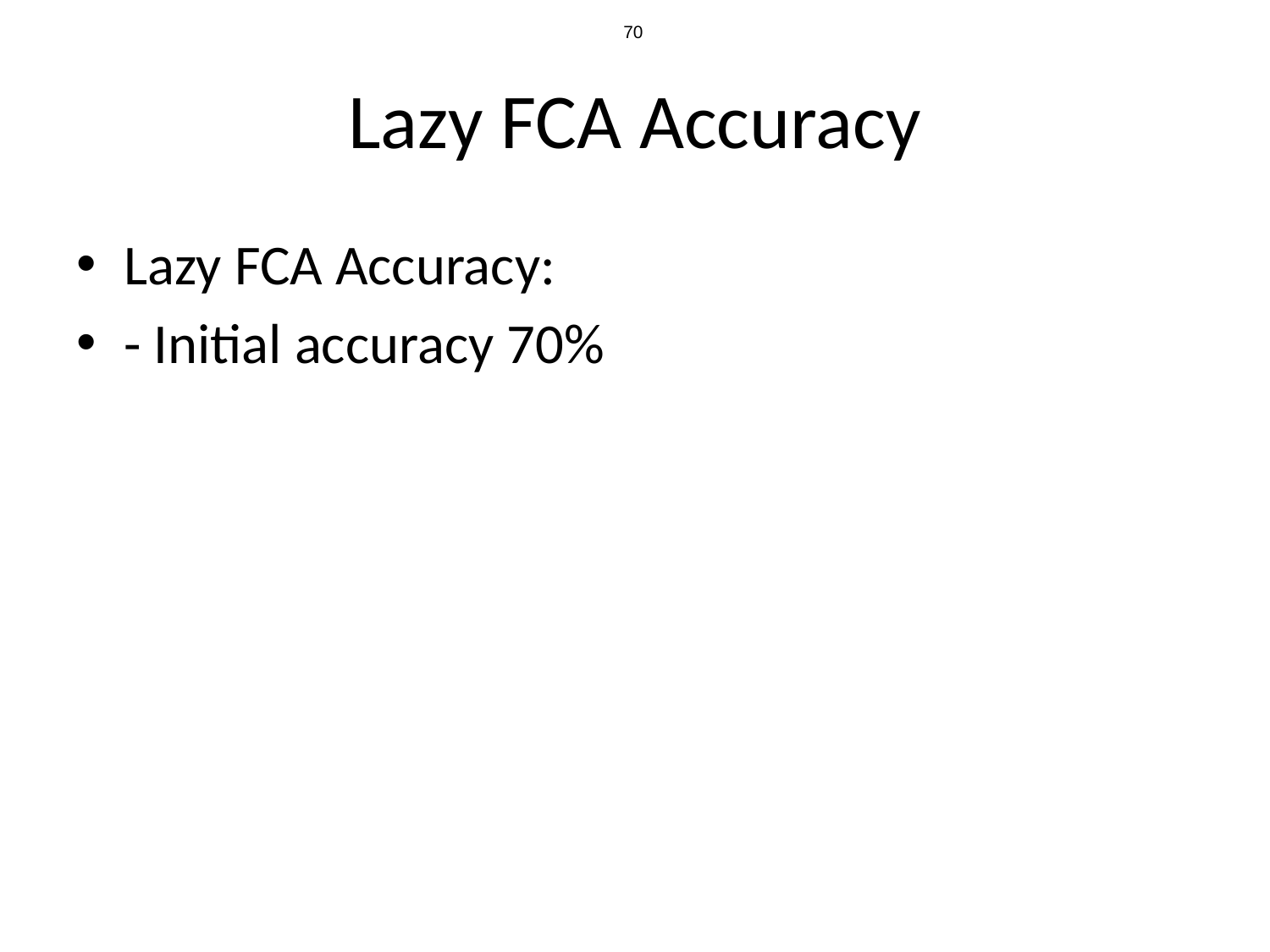

70
# Lazy FCA Accuracy
Lazy FCA Accuracy:
- Initial accuracy 70%